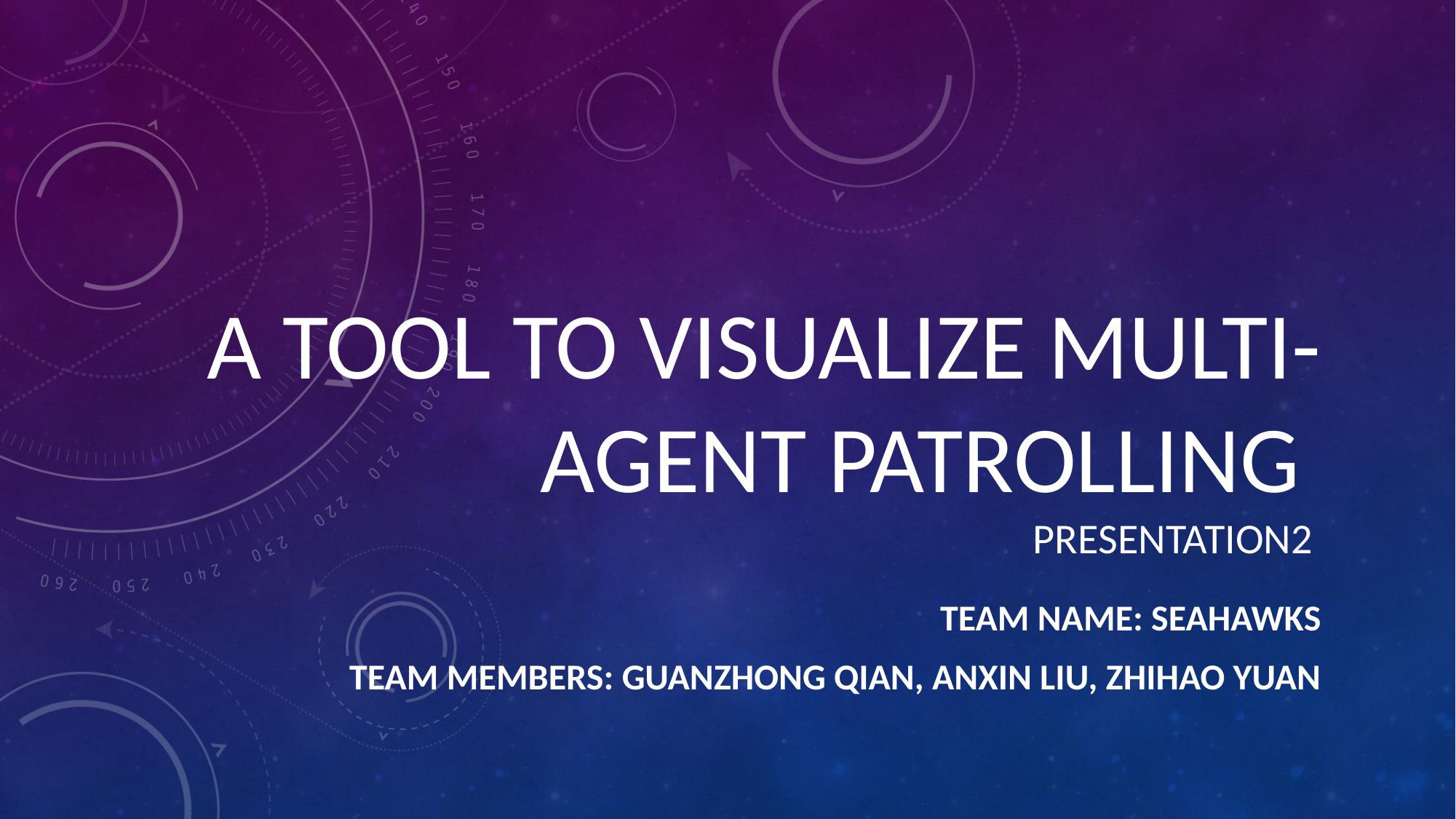

# a Tool to Visualize Multi-Agent Patrolling presentation2
Team name: SEAHAWKS
Team Members: Guanzhong Qian, Anxin Liu, Zhihao Yuan